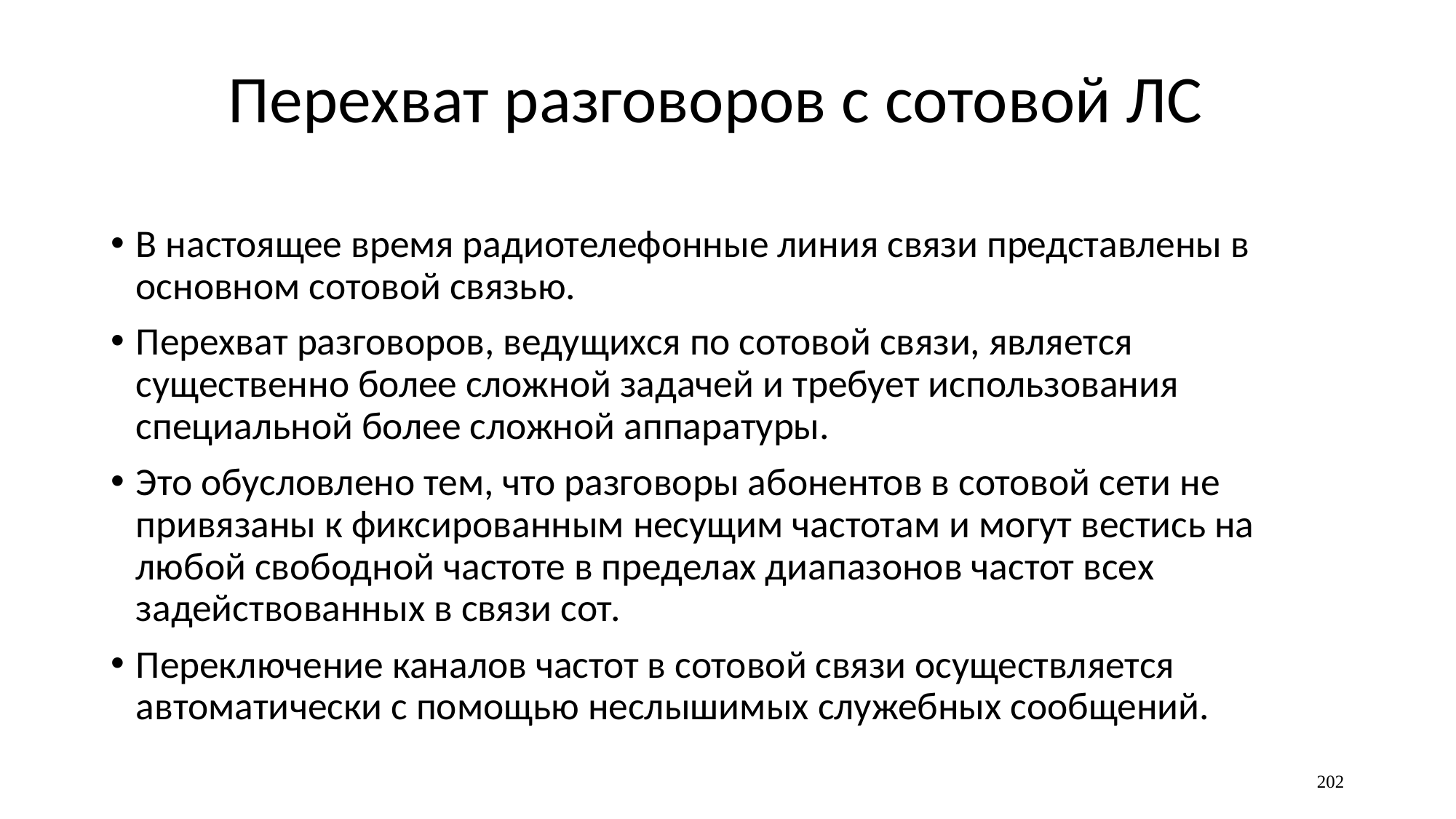

# Перехват разговоров с сотовой ЛС
В настоящее время радиотелефонные линия связи представлены в основном сотовой связью.
Перехват разговоров, ведущихся по сотовой связи, является существенно более сложной задачей и требует использования специальной более сложной аппаратуры.
Это обусловлено тем, что разговоры абонентов в сотовой сети не привязаны к фиксированным несущим частотам и могут вестись на любой свободной частоте в пределах диапазонов частот всех задействованных в связи сот.
Переключение каналов частот в сотовой связи осуществляется автоматически с помощью неслышимых служебных сообщений.
202